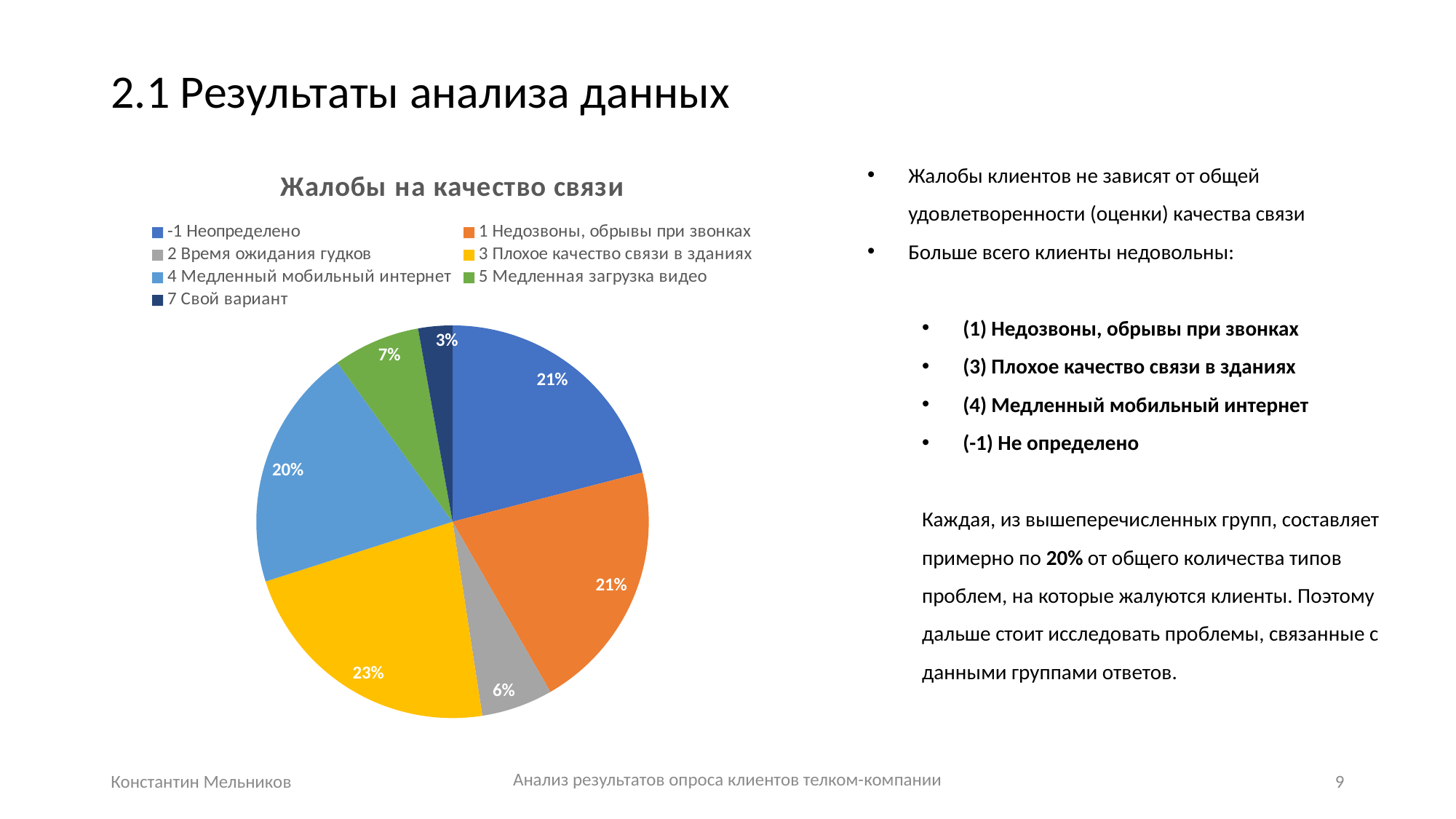

# 2.1 Результаты анализа данных
Жалобы клиентов не зависят от общей удовлетворенности (оценки) качества связи
Больше всего клиенты недовольны:

(1) Недозвоны, обрывы при звонках
(3) Плохое качество связи в зданиях
(4) Медленный мобильный интернет
(-1) Не определено

Каждая, из вышеперечисленных групп, составляет примерно по 20% от общего количества типов проблем, на которые жалуются клиенты. Поэтому дальше стоит исследовать проблемы, связанные с данными группами ответов.

### Chart:

| Category | Жалобы на качество связи |
|---|---|
| -1 Неопределено | 82.0 |
| 1 Недозвоны, обрывы при звонках | 81.0 |
| 2 Время ожидания гудков | 23.0 |
| 3 Плохое качество связи в зданиях | 88.0 |
| 4 Медленный мобильный интернет | 78.0 |
| 5 Медленная загрузка видео | 28.0 |
| 7 Свой вариант | 11.0 |
Анализ результатов опроса клиентов телком-компании
Константин Мельников
9